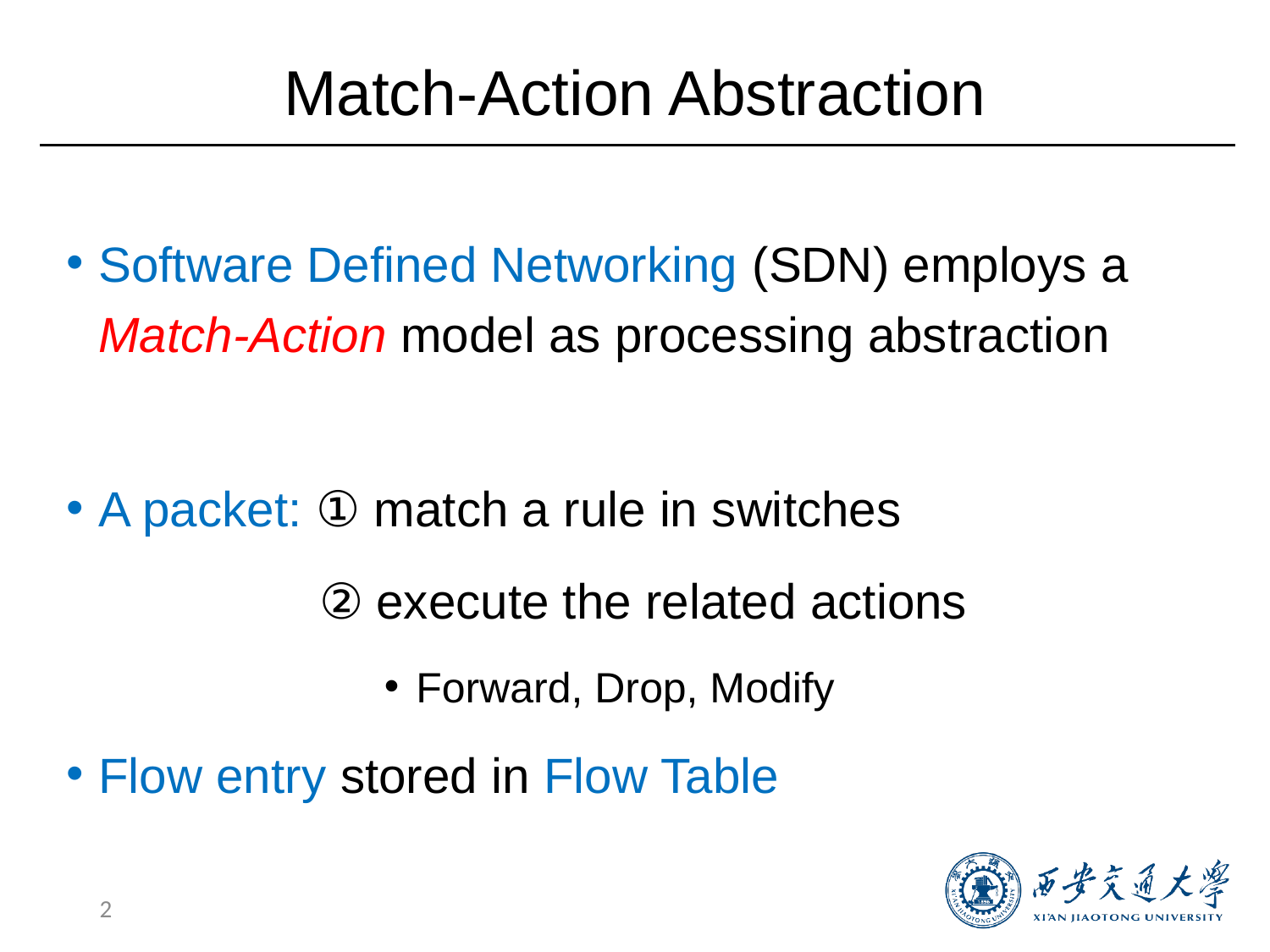

# Match-Action Abstraction
Software Defined Networking (SDN) employs a Match-Action model as processing abstraction

A packet: ① match a rule in switches
                ② execute the related actions
Forward, Drop, Modify
Flow entry stored in Flow Table

2